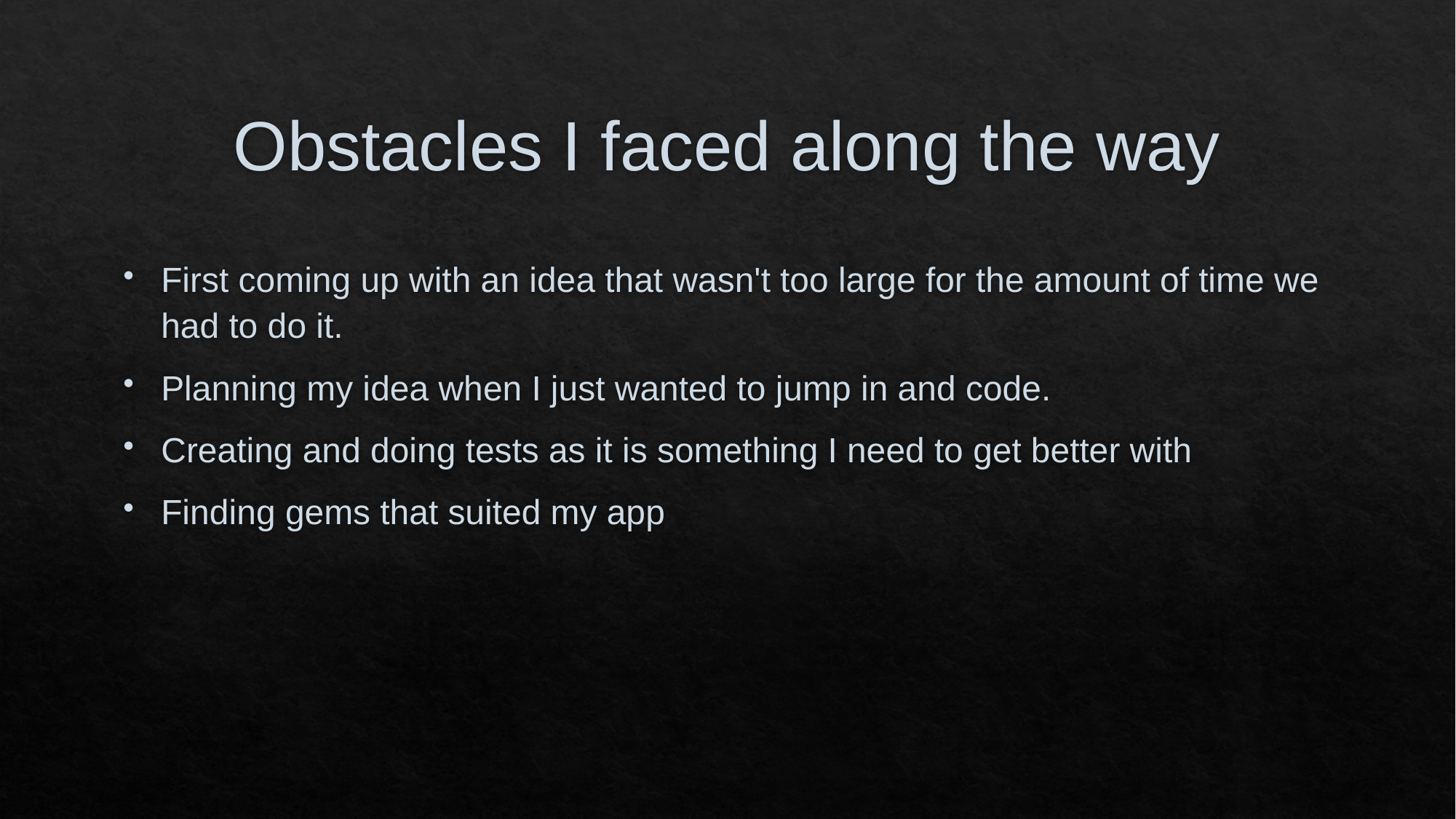

# Obstacles I faced along the way
First coming up with an idea that wasn't too large for the amount of time we had to do it.
Planning my idea when I just wanted to jump in and code.
Creating and doing tests as it is something I need to get better with
Finding gems that suited my app